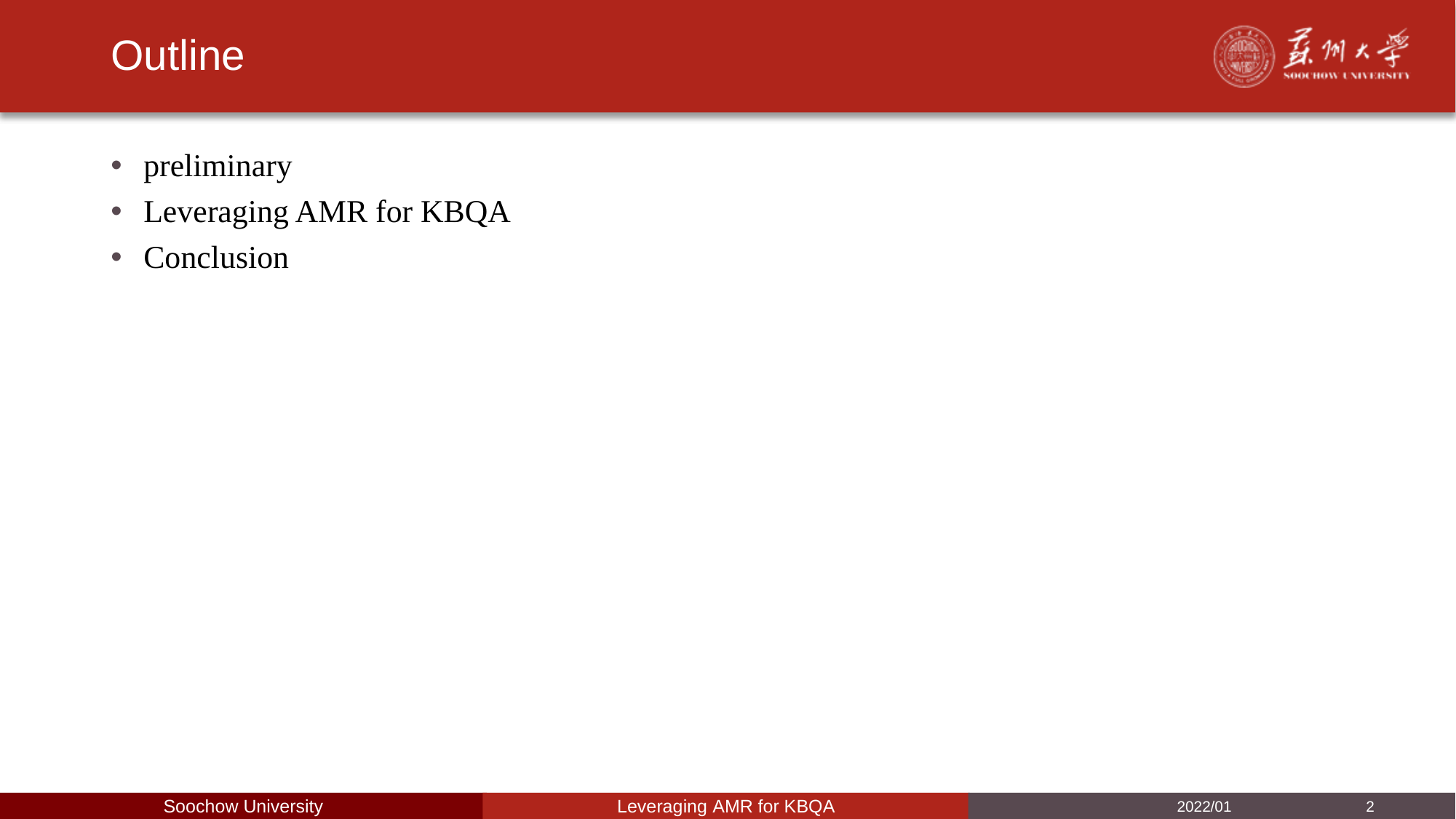

# Outline
preliminary
Leveraging AMR for KBQA
Conclusion